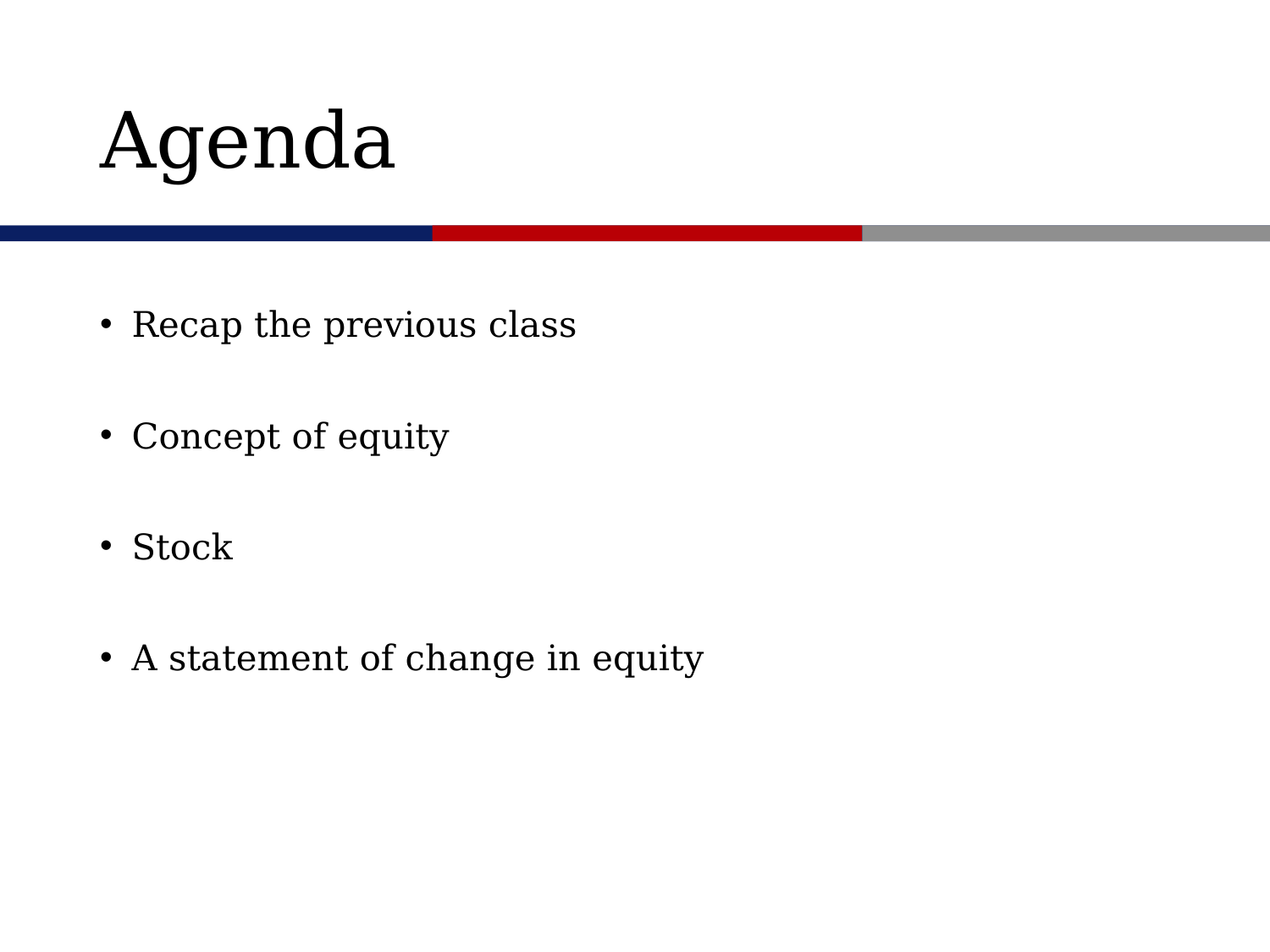

# Agenda
Recap the previous class
Concept of equity
Stock
A statement of change in equity